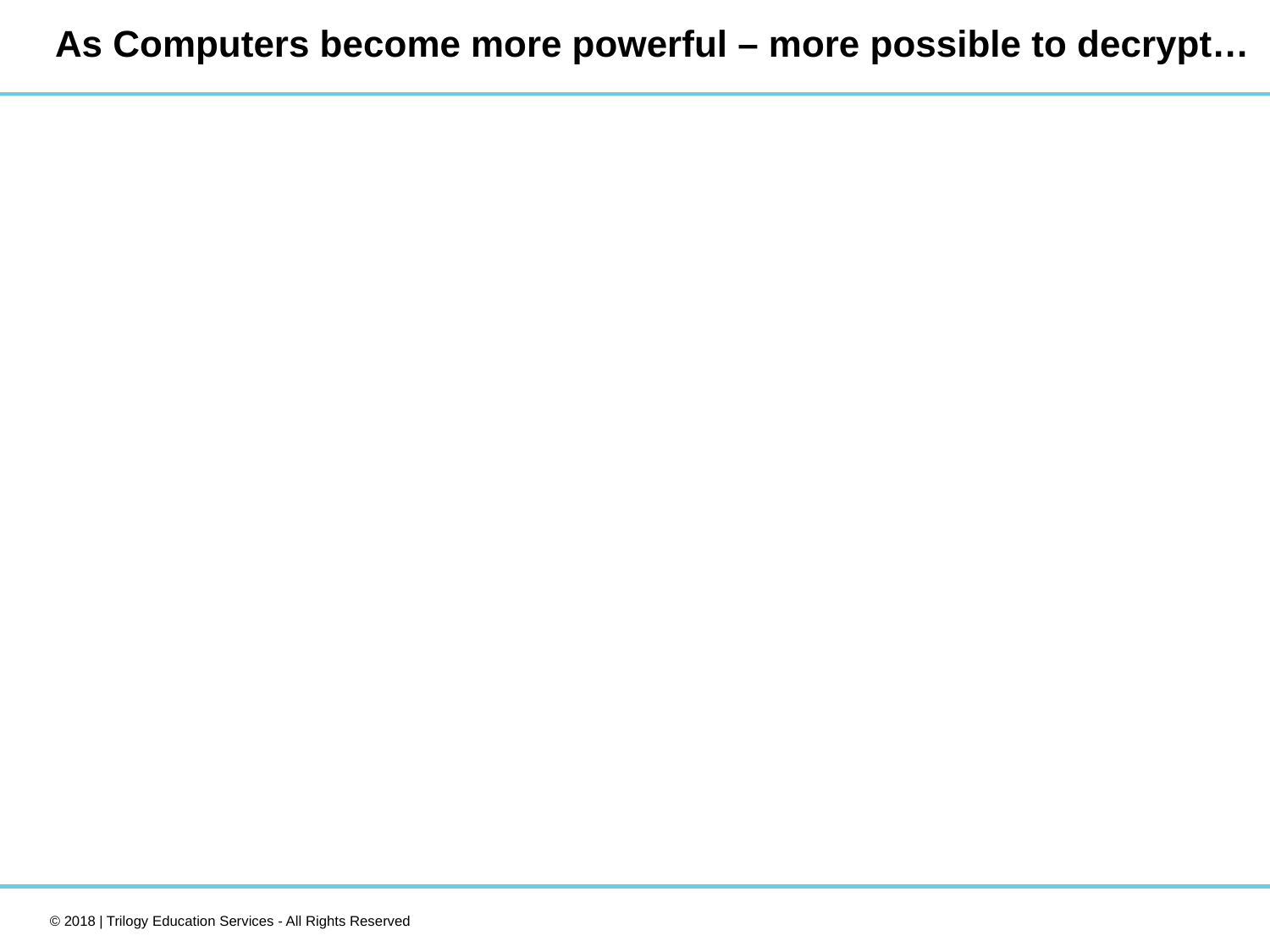

# As Computers become more powerful – more possible to decrypt…